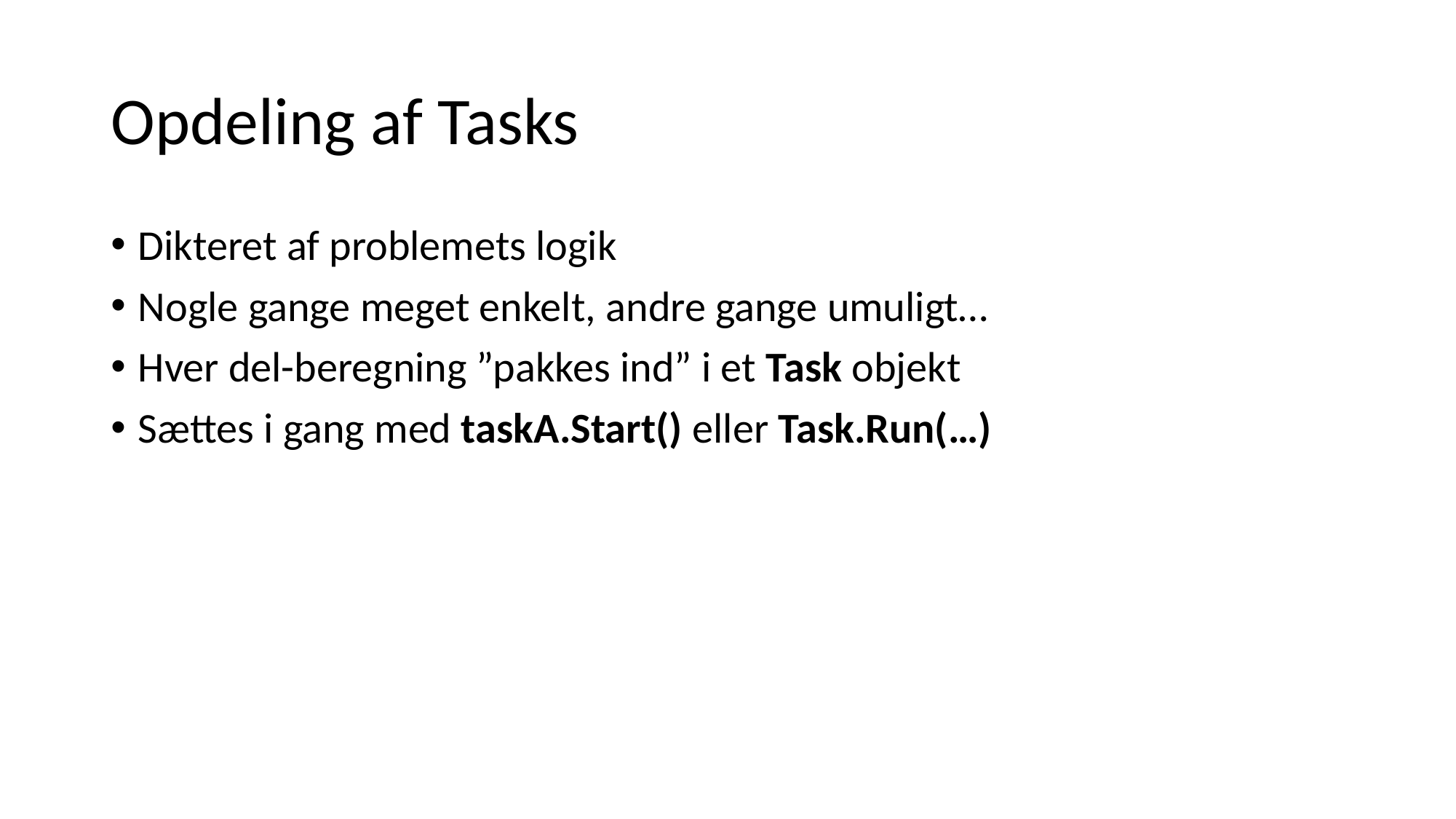

# Opdeling af Tasks
Dikteret af problemets logik
Nogle gange meget enkelt, andre gange umuligt…
Hver del-beregning ”pakkes ind” i et Task objekt
Sættes i gang med taskA.Start() eller Task.Run(…)